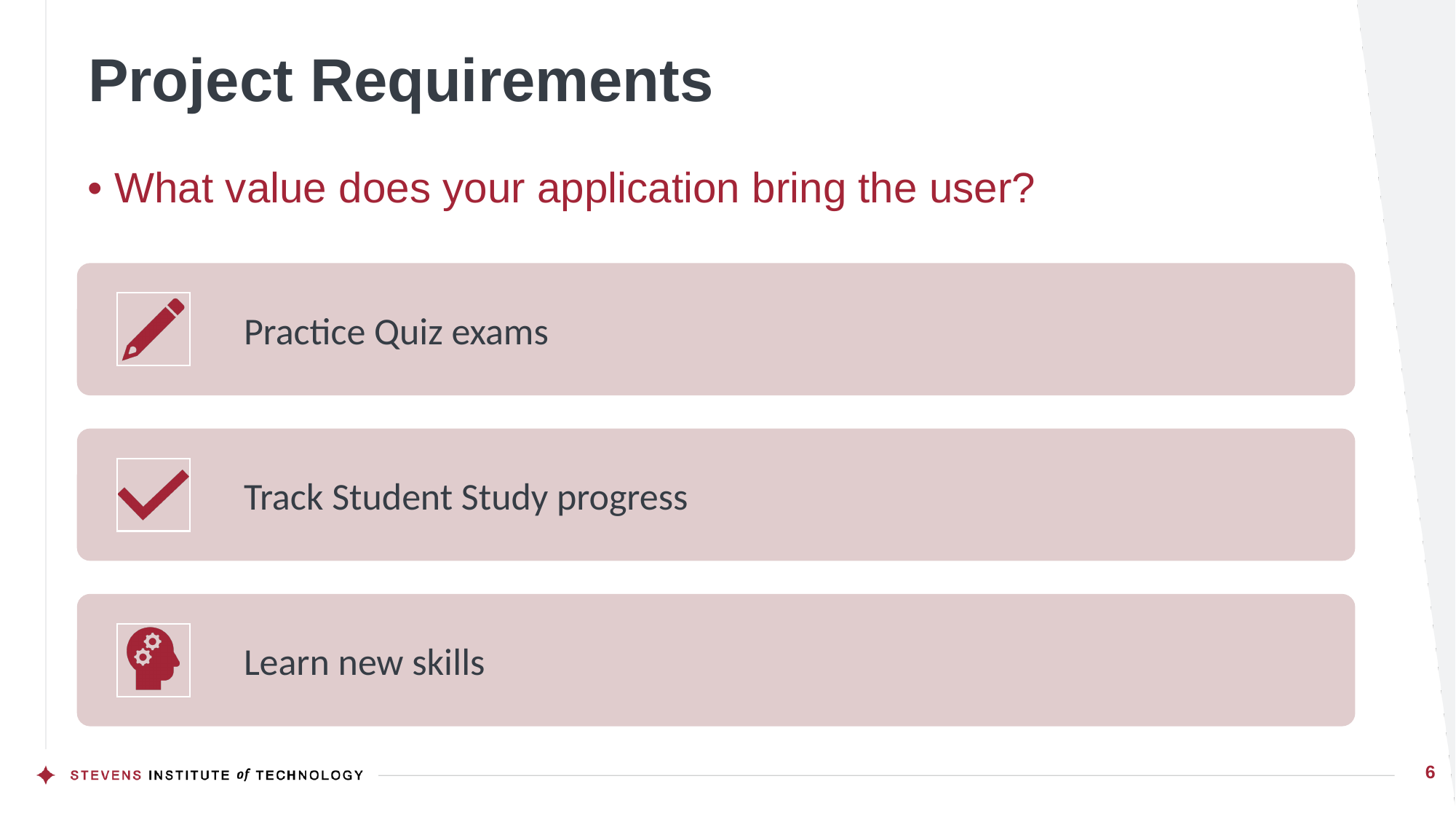

# Project Requirements
• What value does your application bring the user?
Practice Quiz exams
Track Student Study progress
Learn new skills
6